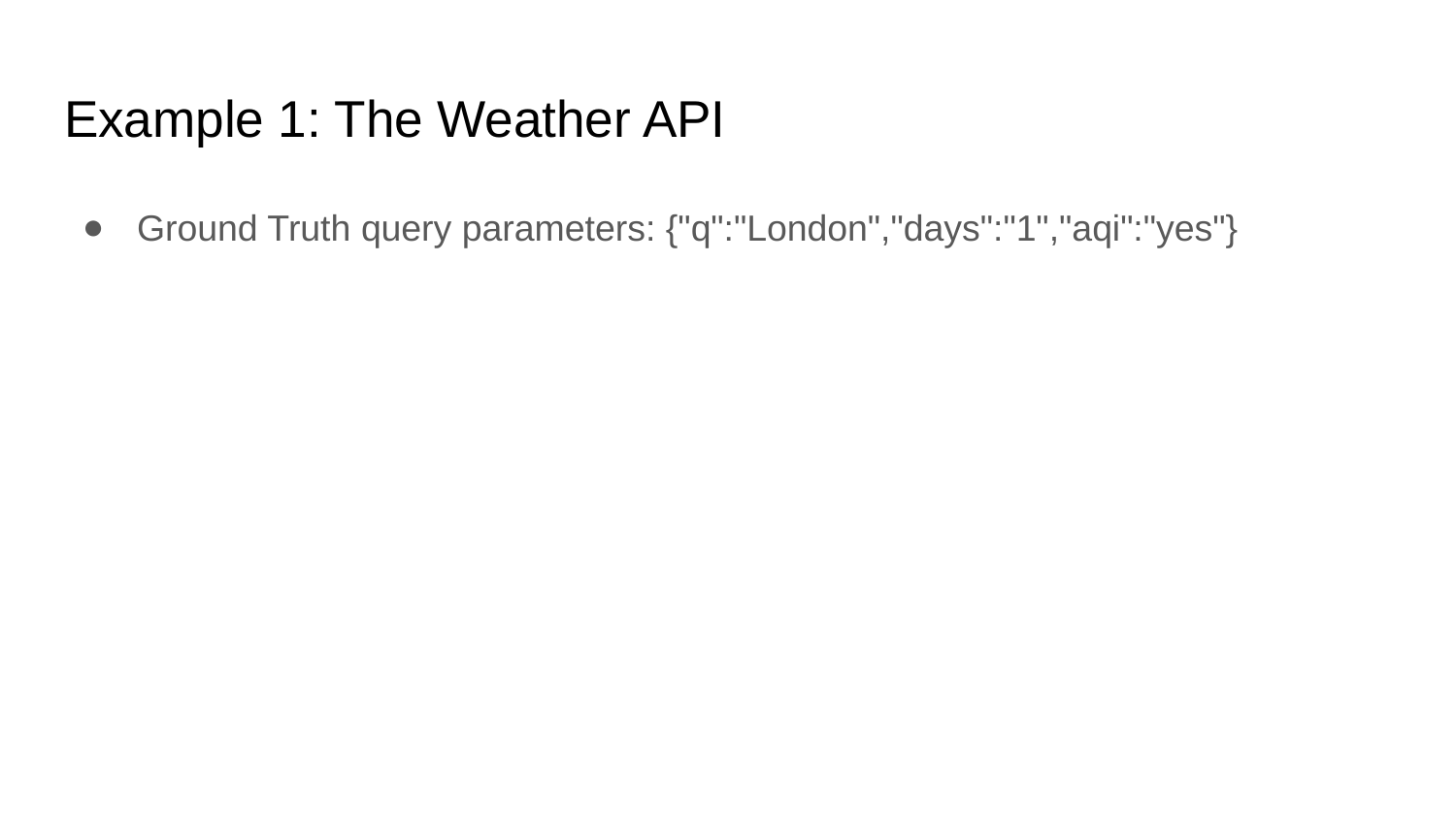

# Example 1: The Weather API
Ground Truth query parameters: {"q":"London","days":"1","aqi":"yes"}